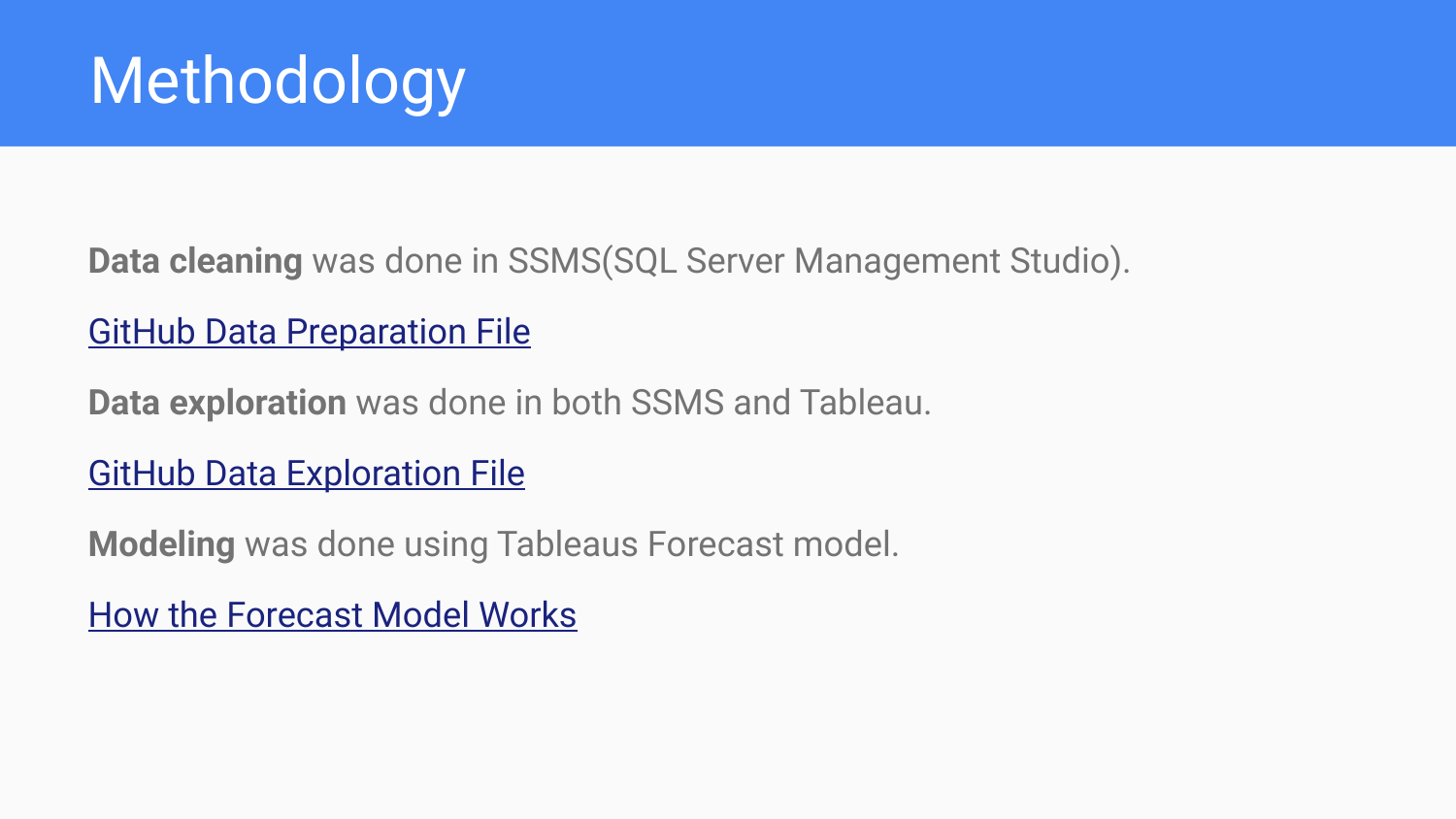

# Methodology
Data cleaning was done in SSMS(SQL Server Management Studio).
GitHub Data Preparation File
Data exploration was done in both SSMS and Tableau.
GitHub Data Exploration File
Modeling was done using Tableaus Forecast model.
How the Forecast Model Works